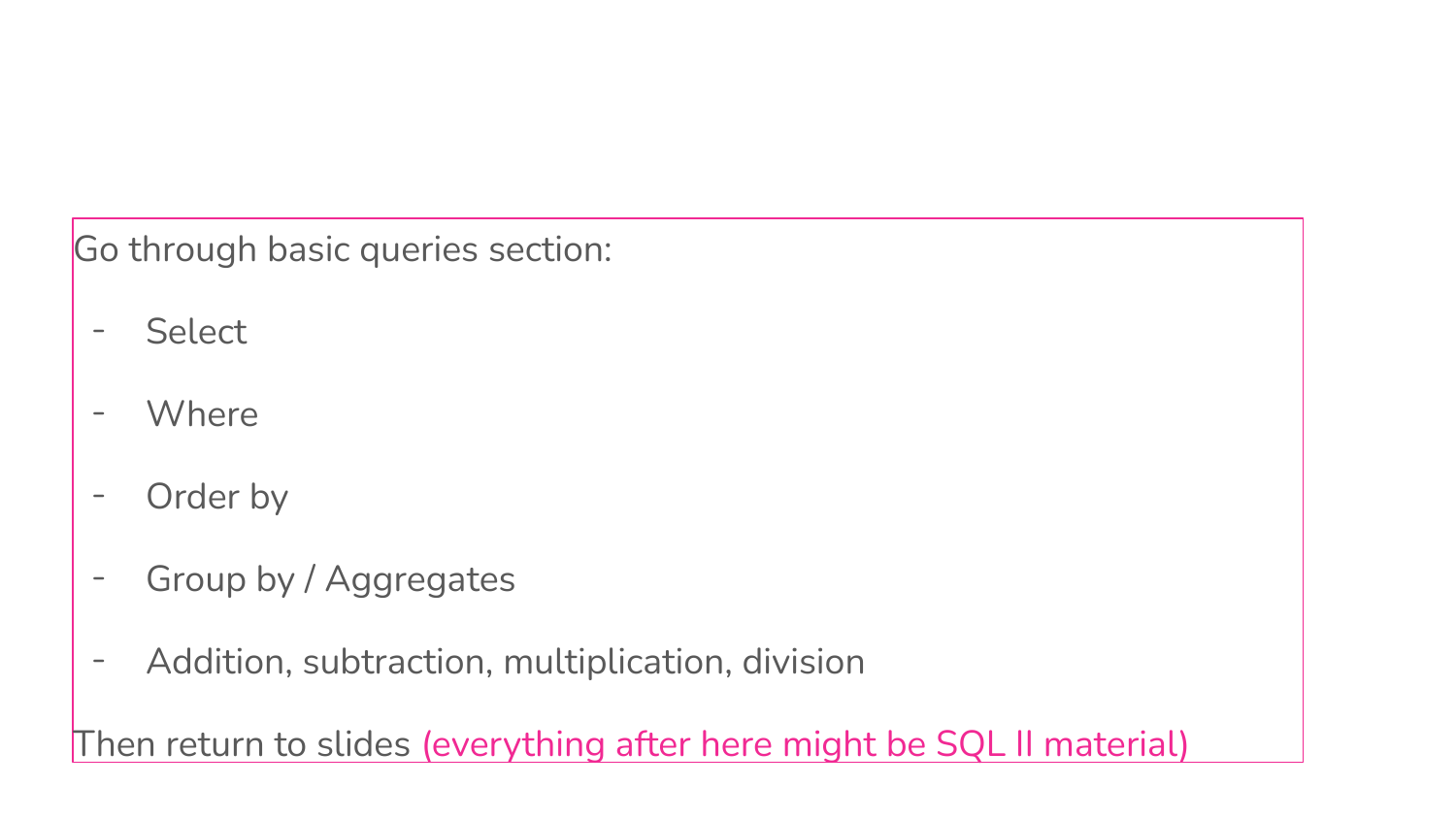

#
Go through basic queries section:
Select
Where
Order by
Group by / Aggregates
Addition, subtraction, multiplication, division
Then return to slides (everything after here might be SQL II material)